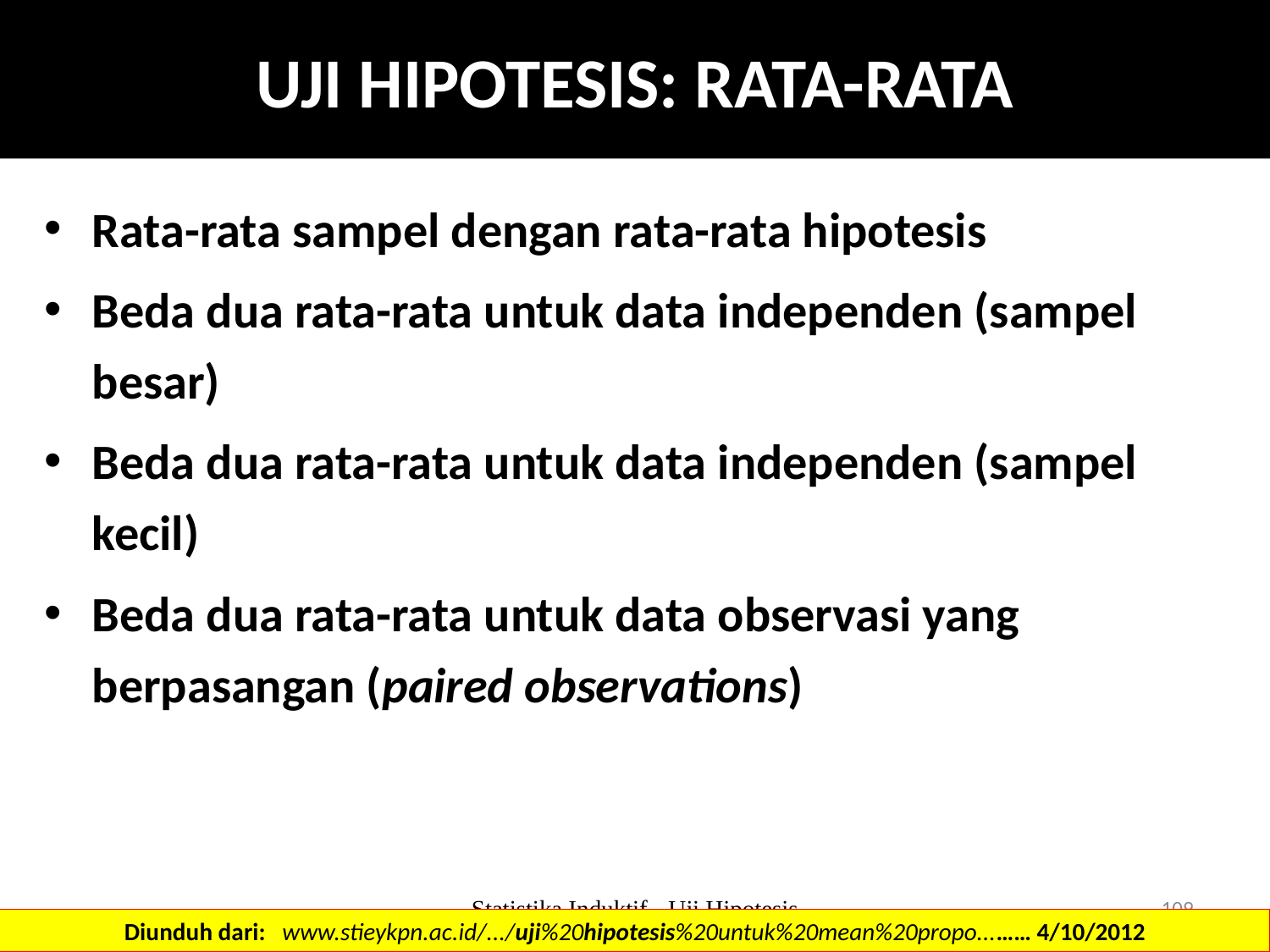

# UJI HIPOTESIS: RATA-RATA
Rata-rata sampel dengan rata-rata hipotesis
Beda dua rata-rata untuk data independen (sampel besar)
Beda dua rata-rata untuk data independen (sampel kecil)
Beda dua rata-rata untuk data observasi yang berpasangan (paired observations)
Statistika Induktif - Uji Hipotesis
109
Diunduh dari:   www.stieykpn.ac.id/.../uji%20hipotesis%20untuk%20mean%20propo...…… 4/10/2012